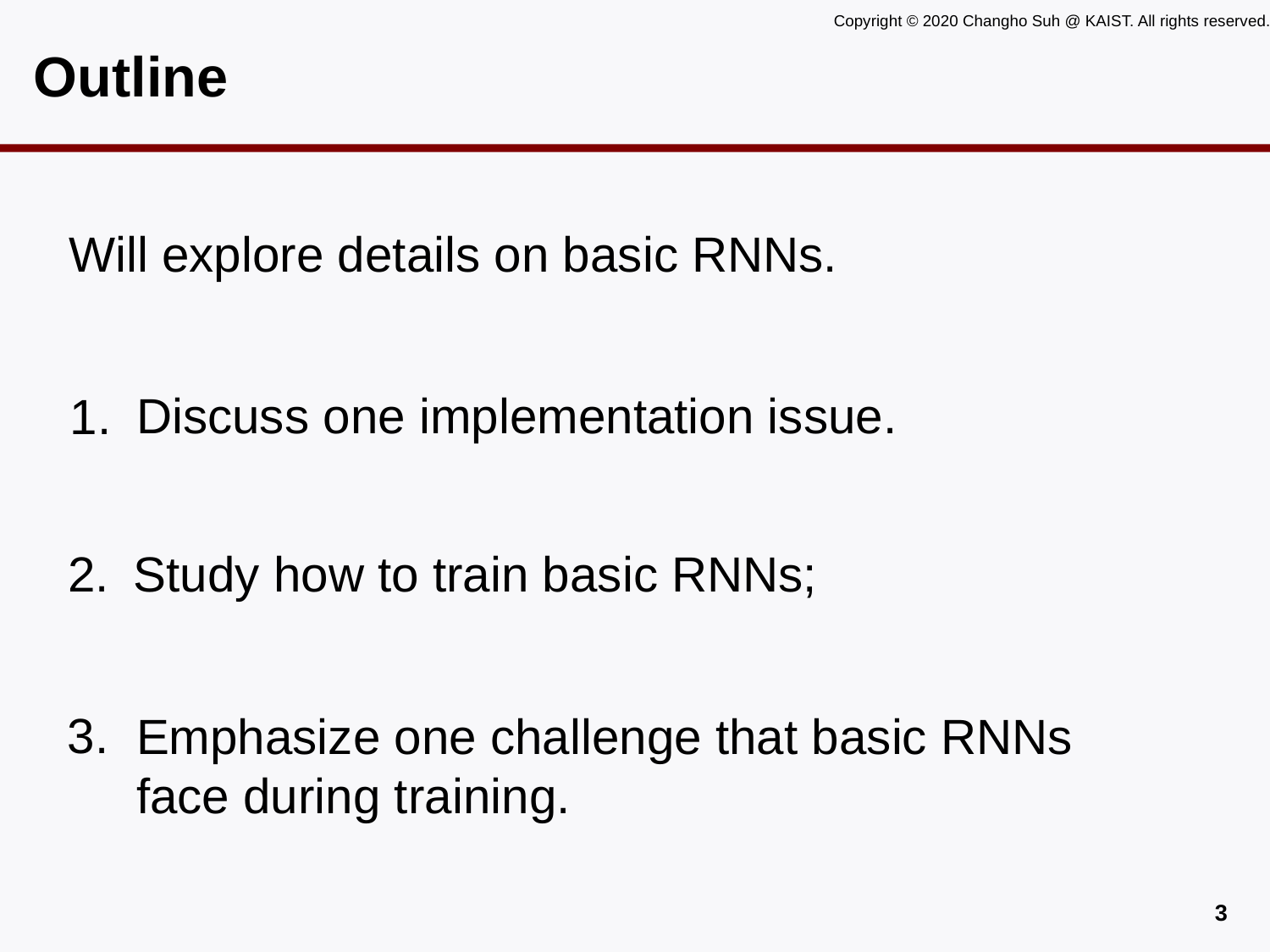

# Outline
Will explore details on basic RNNs.
Discuss one implementation issue.
1.
2.
Study how to train basic RNNs;
3.
Emphasize one challenge that basic RNNs face during training.
3